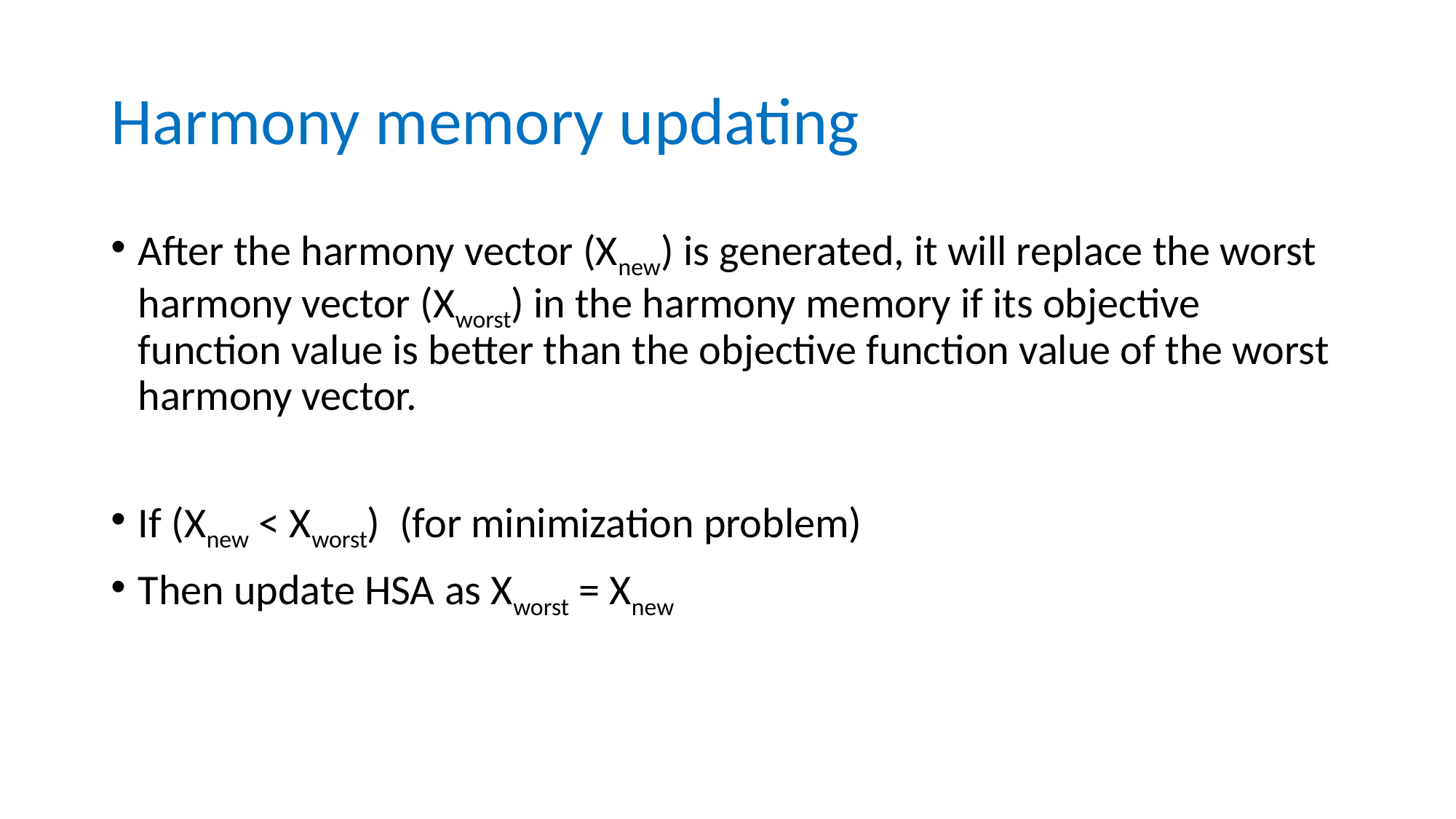

# Harmony memory updating
After the harmony vector (Xnew) is generated, it will replace the worst harmony vector (Xworst) in the harmony memory if its objective function value is better than the objective function value of the worst harmony vector.

If (Xnew < Xworst)  (for minimization problem)
Then update HSA as Xworst = Xnew